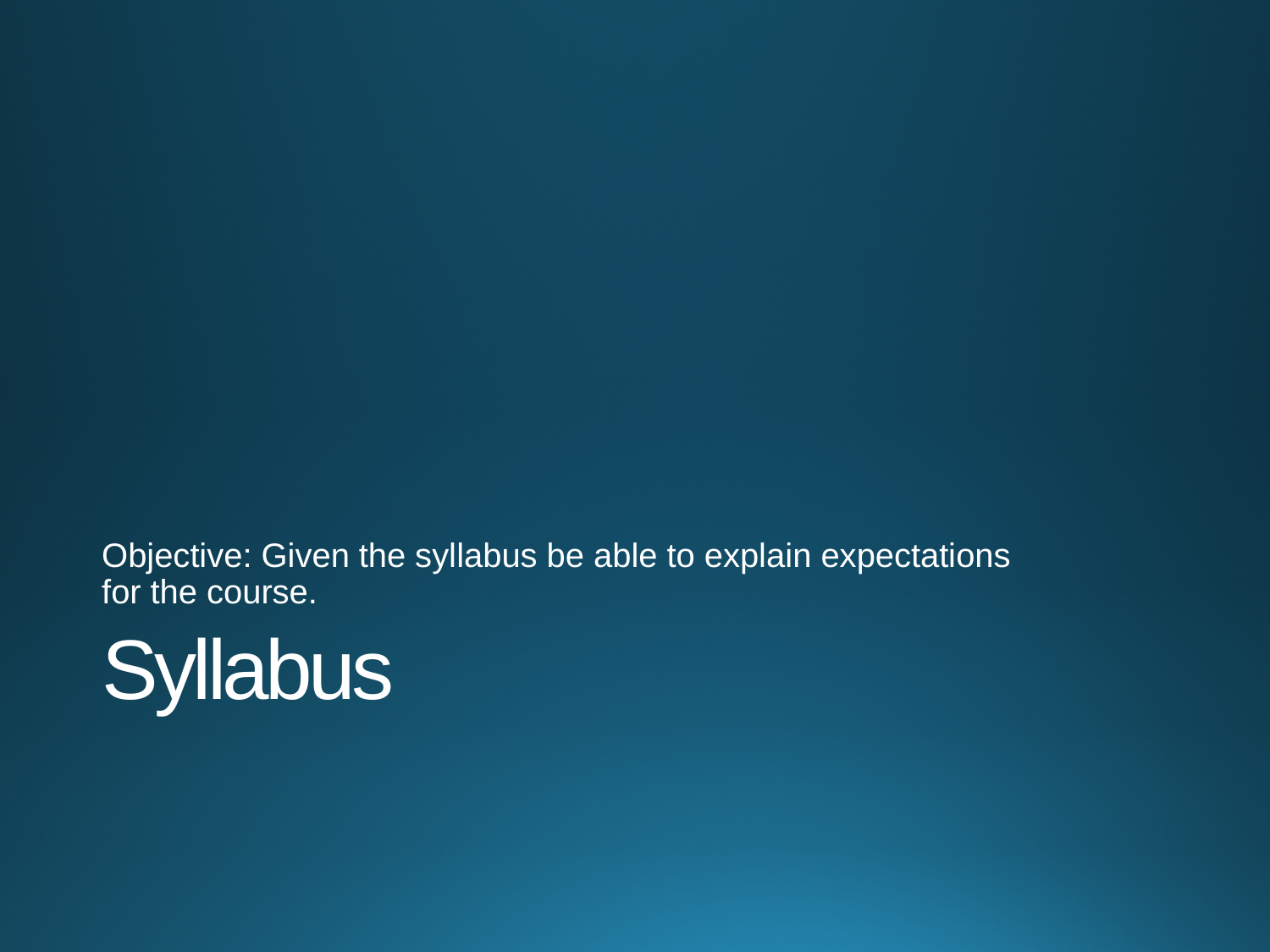

Objective: Given the syllabus be able to explain expectations for the course.
# Syllabus